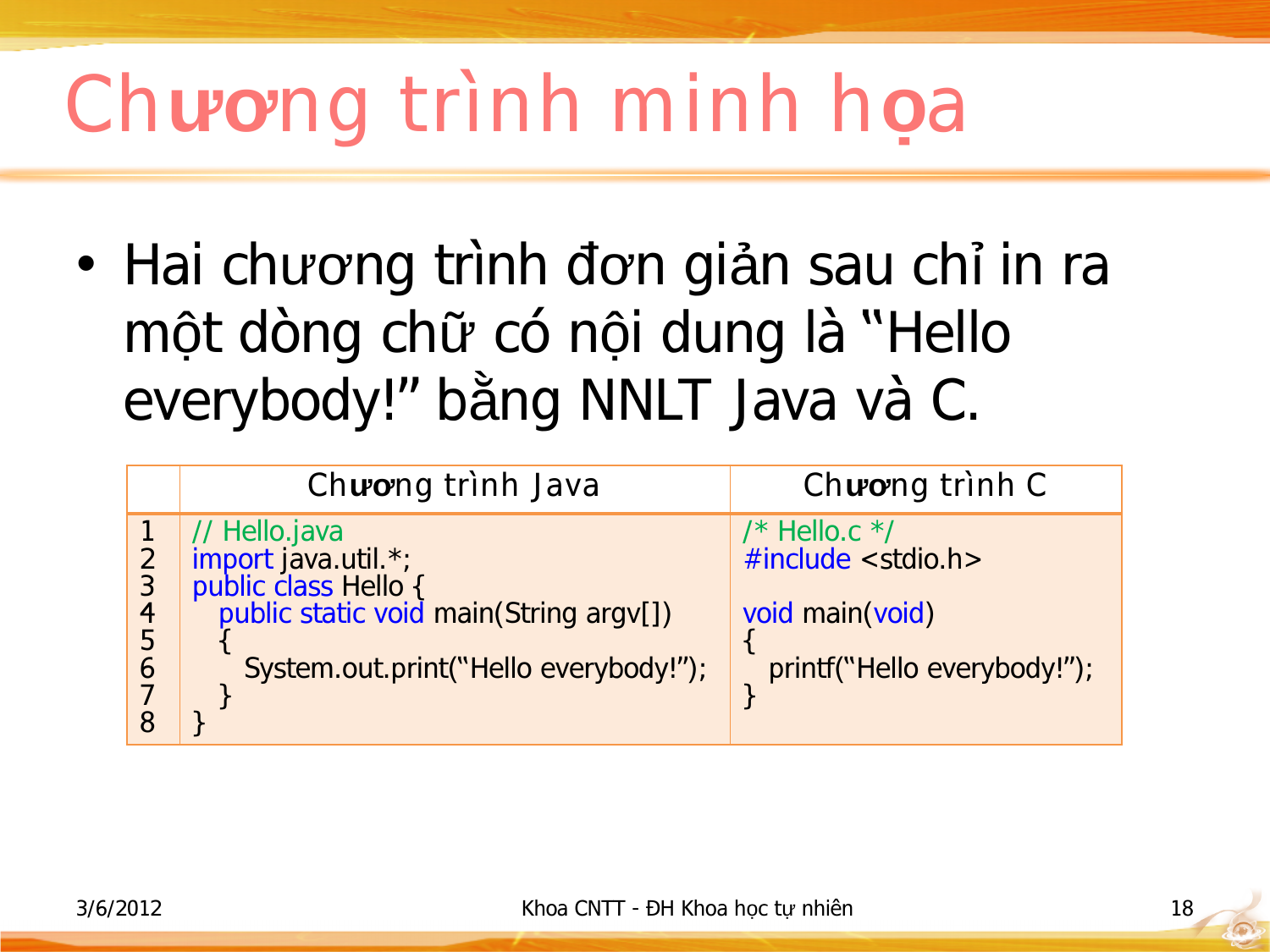

# Chương trình minh họa
Hai chương trình đơn giản sau chỉ in ra một dòng chữ có nội dung là “Hello everybody!” bằng NNLT Java và C.
|  | Chương trình Java | Chương trình C |
| --- | --- | --- |
| 1 2 3 4 5 6 7 8 | // Hello.java import java.util.\*; public class Hello { public static void main(String argv[]) { System.out.print(“Hello everybody!”); } } | /\* Hello.c \*/ #include <stdio.h> void main(void) { printf(“Hello everybody!”); } |
3/6/2012
Khoa CNTT - ĐH Khoa học tự nhiên
18